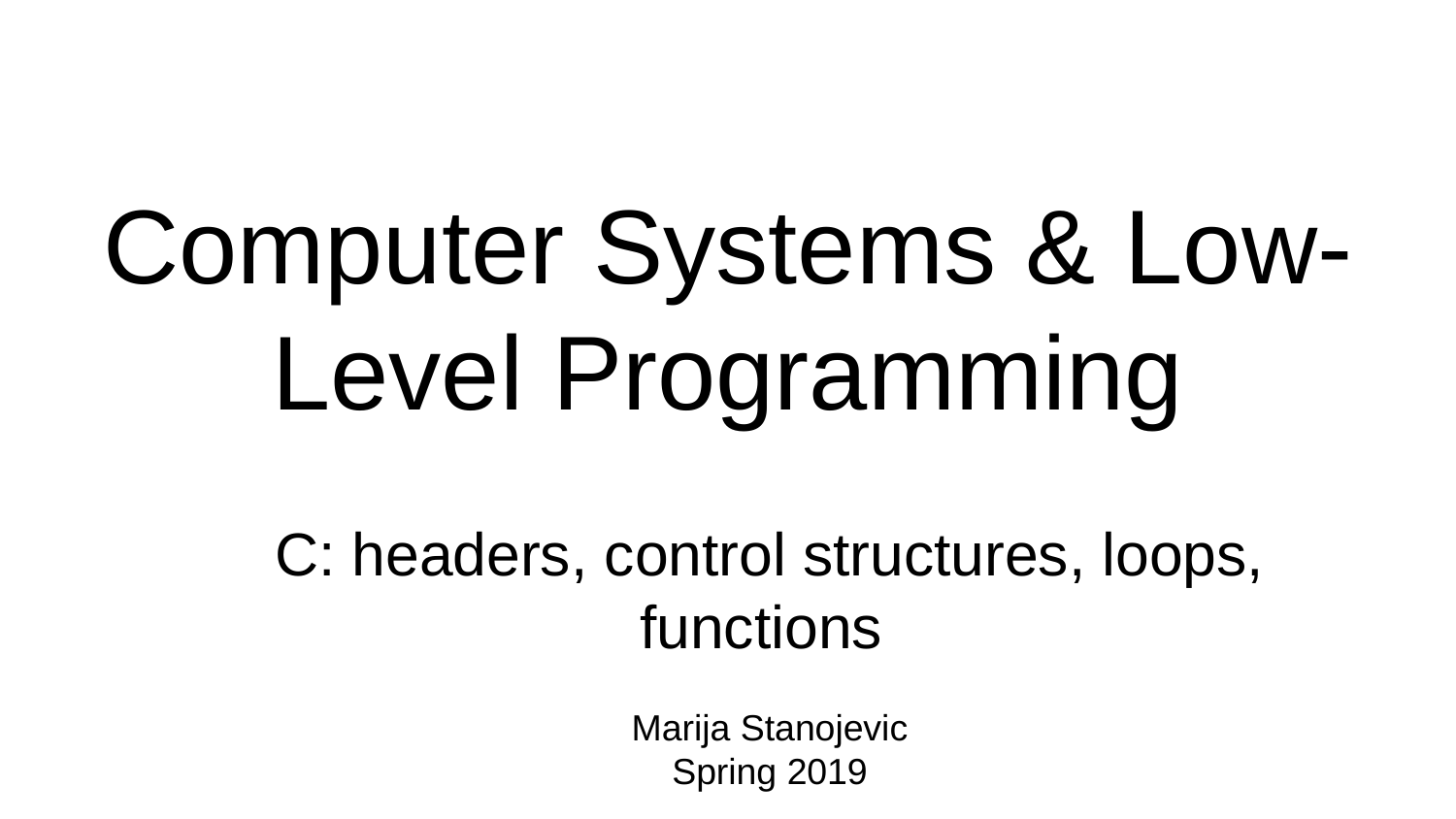

# Computer Systems & Low-Level Programming
C: headers, control structures, loops, functions

Marija Stanojevic
Spring 2019